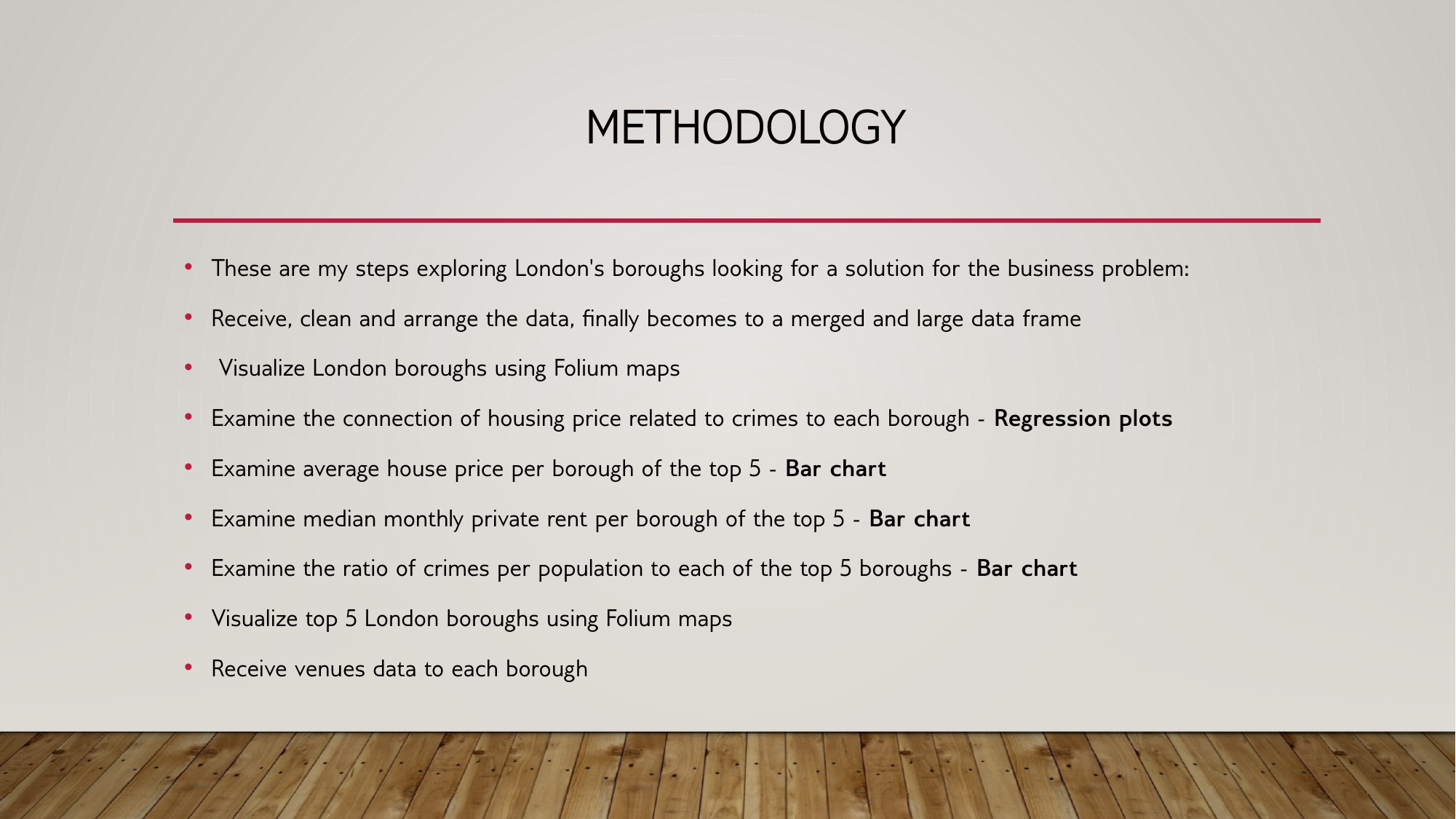

# Methodology
These are my steps exploring London's boroughs looking for a solution for the business problem:
Receive, clean and arrange the data, finally becomes to a merged and large data frame
 Visualize London boroughs using Folium maps
Examine the connection of housing price related to crimes to each borough - Regression plots
Examine average house price per borough of the top 5 - Bar chart
Examine median monthly private rent per borough of the top 5 - Bar chart
Examine the ratio of crimes per population to each of the top 5 boroughs - Bar chart
Visualize top 5 London boroughs using Folium maps
Receive venues data to each borough